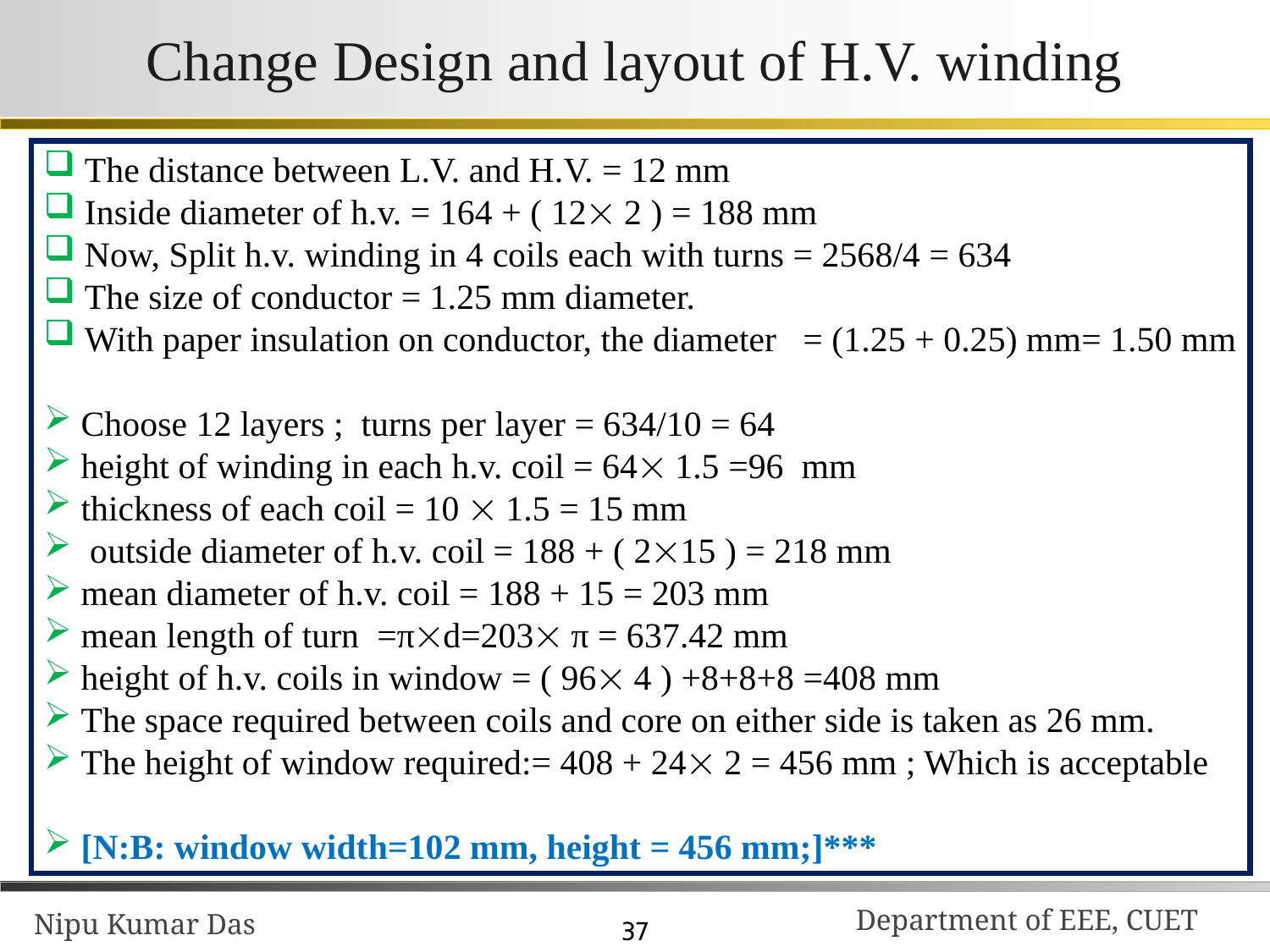

# Change Design and layout of H.V. winding
 The distance between L.V. and H.V. = 12 mm
 Inside diameter of h.v. = 164 + ( 12× 2 ) = 188 mm
 Now, Split h.v. winding in 4 coils each with turns = 2568/4 = 634
 The size of conductor = 1.25 mm diameter.
 With paper insulation on conductor, the diameter   = (1.25 + 0.25) mm= 1.50 mm

 Choose 12 layers ;  turns per layer = 634/10 = 64
 height of winding in each h.v. coil = 64× 1.5 =96  mm
 thickness of each coil = 10 × 1.5 = 15 mm
  outside diameter of h.v. coil = 188 + ( 2×15 ) = 218 mm
 mean diameter of h.v. coil = 188 + 15 = 203 mm
 mean length of turn  =π×d=203× π = 637.42 mm
 height of h.v. coils in window = ( 96× 4 ) +8+8+8 =408 mm
 The space required between coils and core on either side is taken as 26 mm.
 The height of window required:= 408 + 24× 2 = 456 mm ; Which is acceptable

 [N:B: window width=102 mm, height = 456 mm;]***